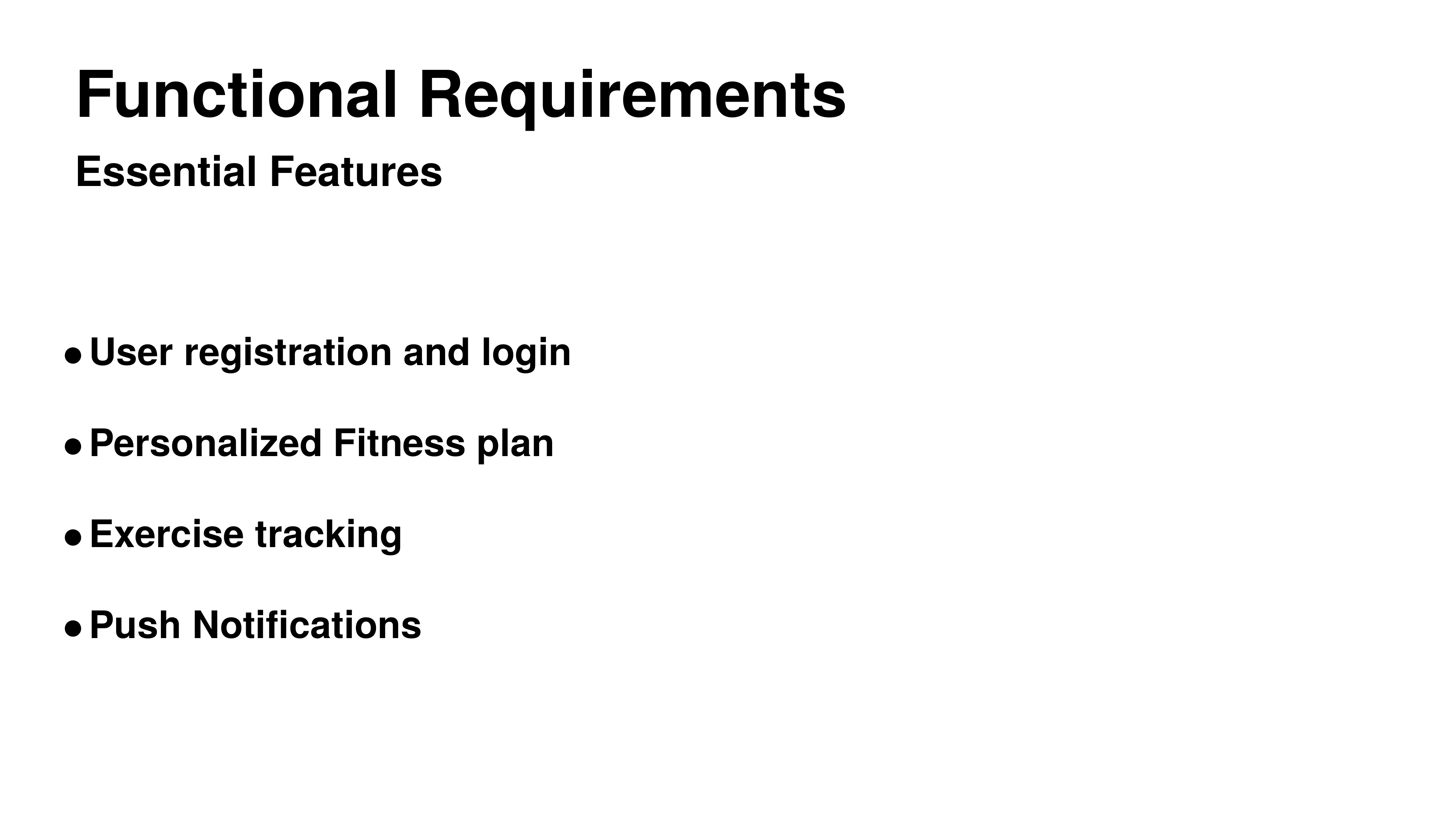

# Functional Requirements
Essential Features
User registration and login

Personalized Fitness plan

Exercise tracking

Push Notifications